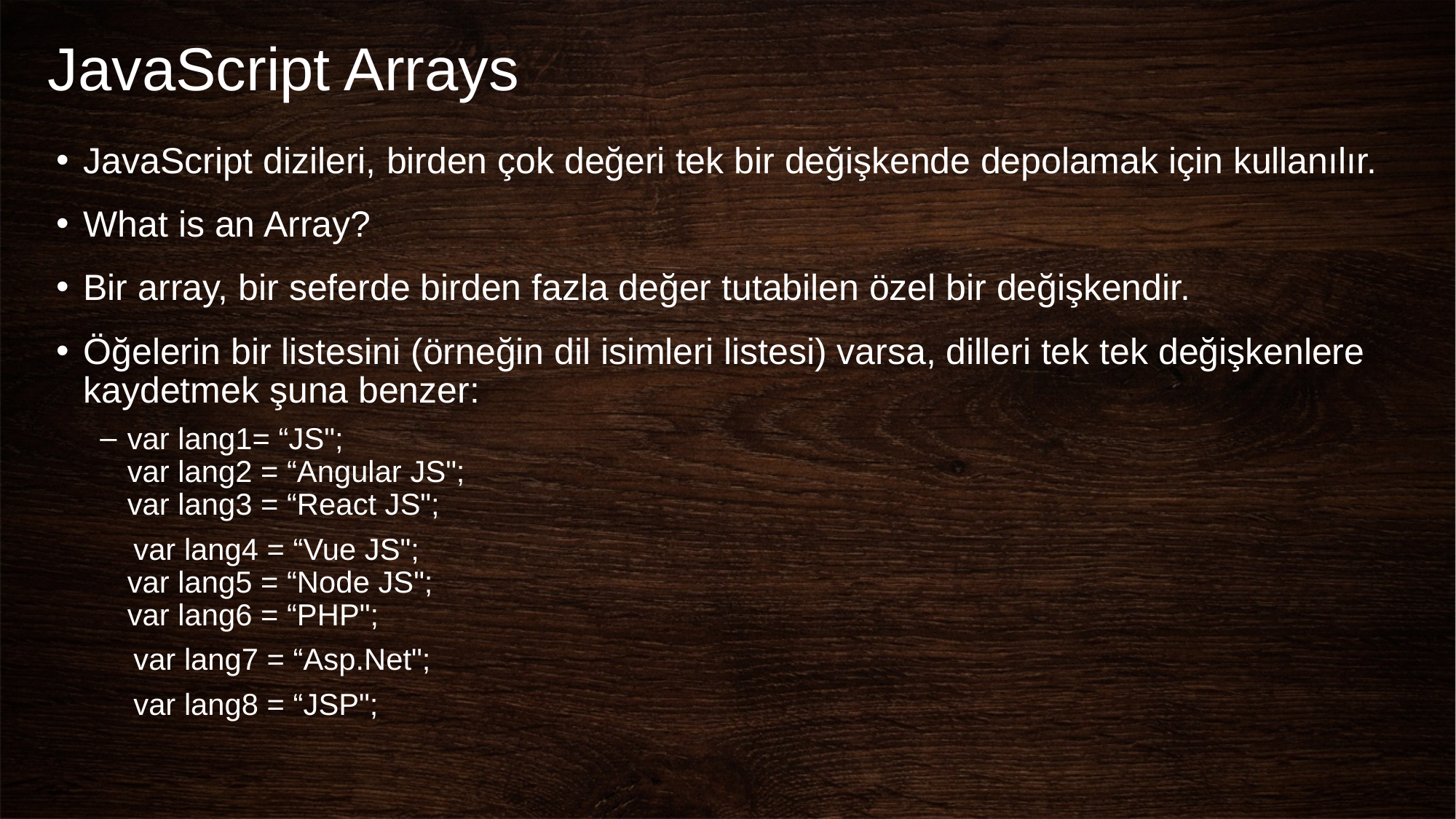

# JavaScript Arrays
JavaScript dizileri, birden çok değeri tek bir değişkende depolamak için kullanılır.
What is an Array?
Bir array, bir seferde birden fazla değer tutabilen özel bir değişkendir.
Öğelerin bir listesini (örneğin dil isimleri listesi) varsa, dilleri tek tek değişkenlere kaydetmek şuna benzer:
var lang1= “JS";
var lang2 = “Angular JS";
var lang3 = “React JS";
    var lang4 = “Vue JS";
var lang5 = “Node JS";
var lang6 = “PHP";
    var lang7 = “Asp.Net";
    var lang8 = “JSP";